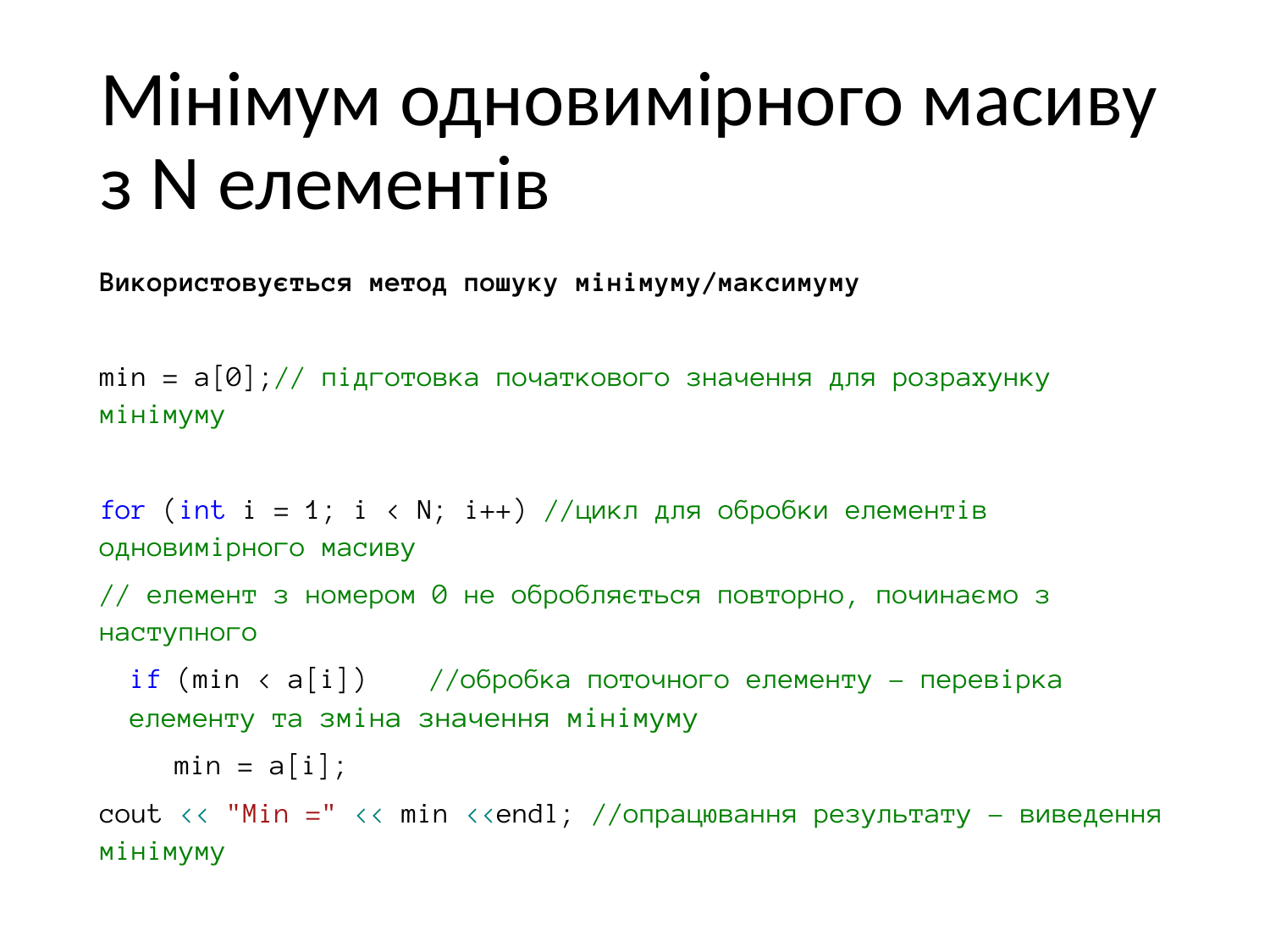

# Мінімум одновимірного масиву з N елементів
Використовується метод пошуку мінімуму/максимуму

min = a[0];// підготовка початкового значення для розрахунку мінімуму

for (int i = 1; i < N; i++) //цикл для обробки елементів одновимірного масиву
// елемент з номером 0 не обробляється повторно, починаємо з наступного
if (min < a[i]) 	//обробка поточного елементу – перевірка елементу та зміна значення мінімуму
		min = a[i];
cout << "Min =" << min <<endl; //опрацювання результату – виведення мінімуму